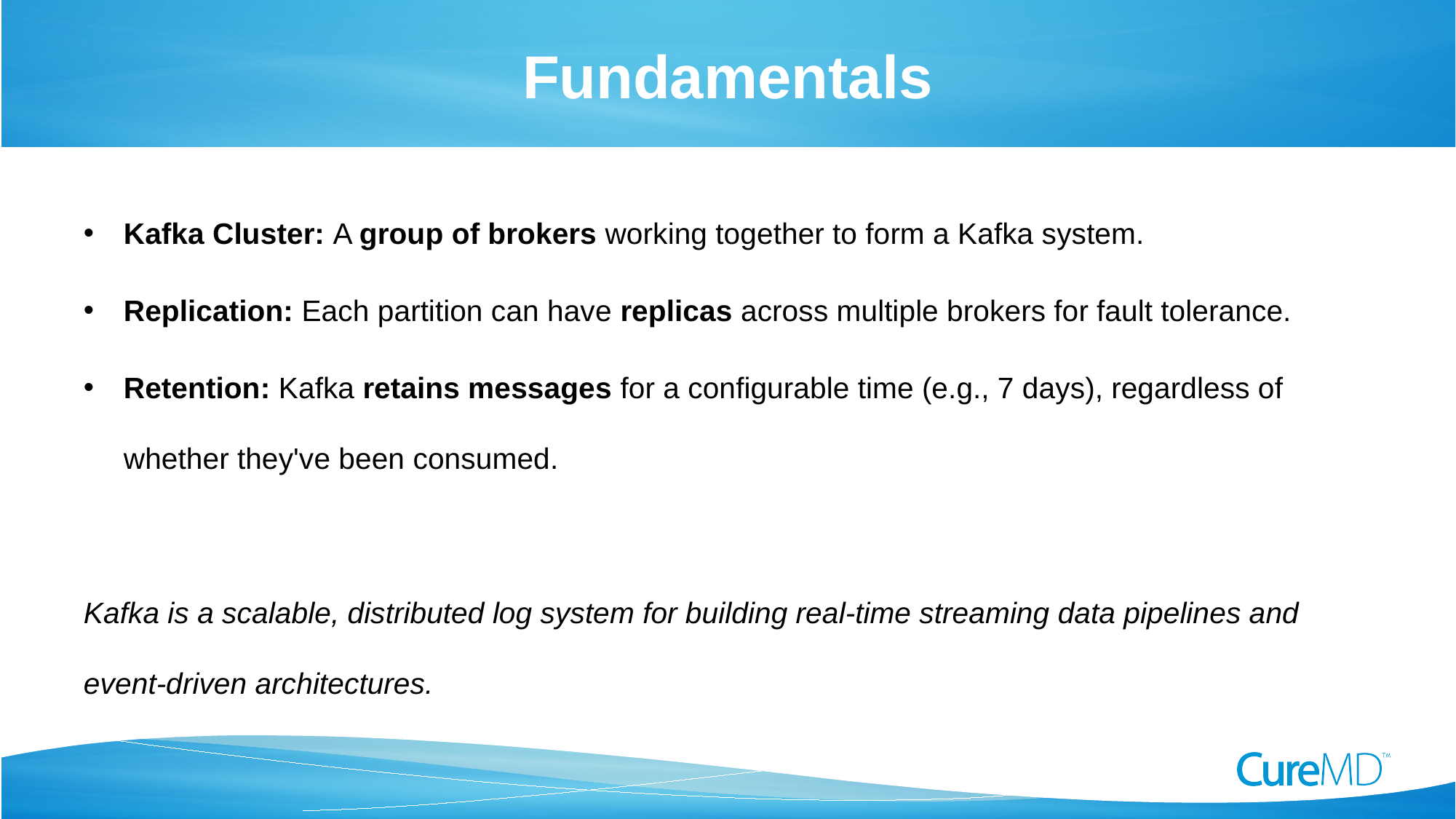

# Fundamentals
Kafka Cluster: A group of brokers working together to form a Kafka system.
Replication: Each partition can have replicas across multiple brokers for fault tolerance.
Retention: Kafka retains messages for a configurable time (e.g., 7 days), regardless of whether they've been consumed.

Kafka is a scalable, distributed log system for building real-time streaming data pipelines and event-driven architectures.